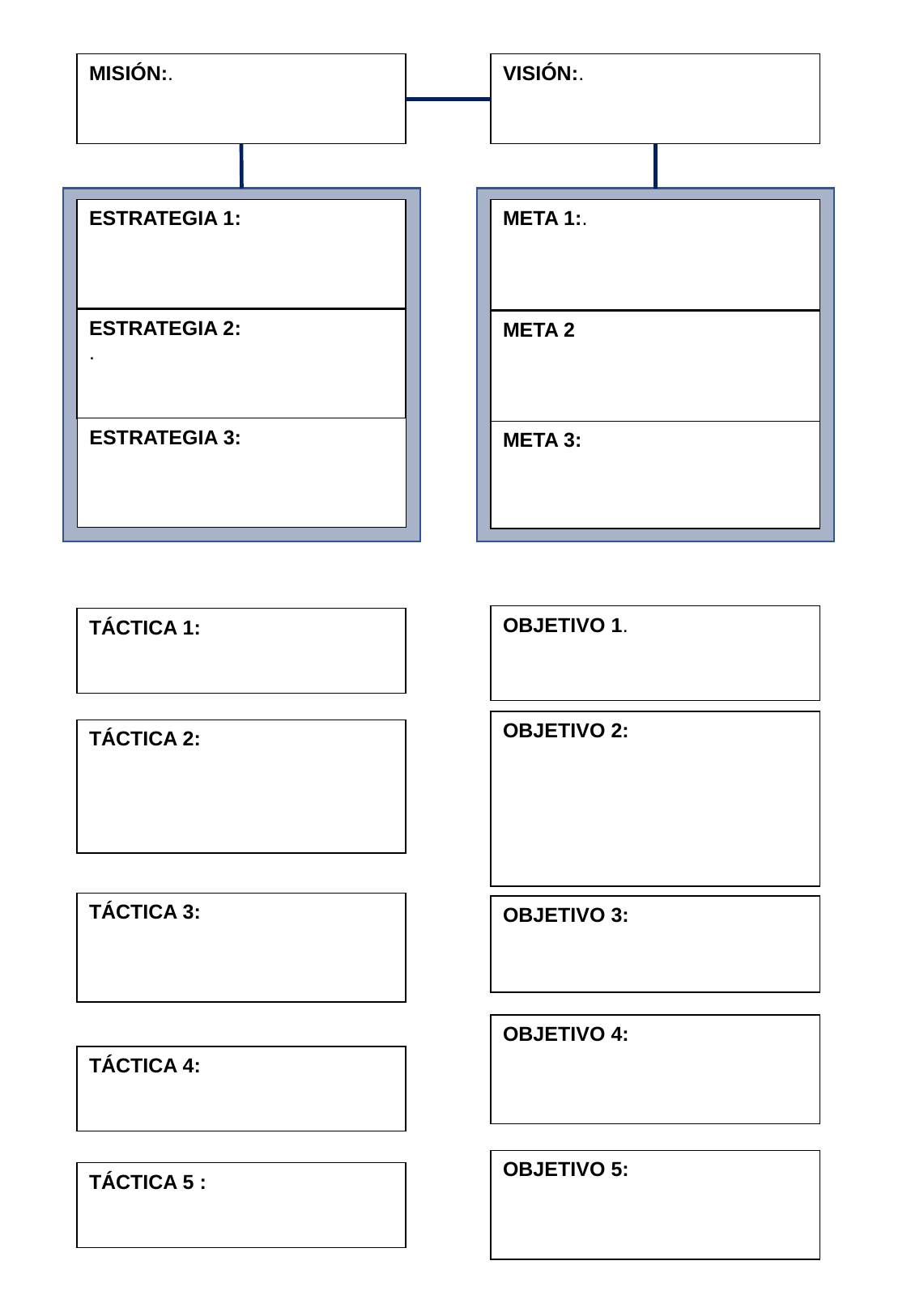

MISIÓN:.
VISIÓN:.

ESTRATEGIA 1:

META 1:.
ESTRATEGIA 2:
.

META 2
ESTRATEGIA 3:

META 3:
OBJETIVO 1.

TÁCTICA 1:

OBJETIVO 2:
TÁCTICA 2:

TÁCTICA 3:

OBJETIVO 3:

OBJETIVO 4:

TÁCTICA 4:

OBJETIVO 5:

TÁCTICA 5 :